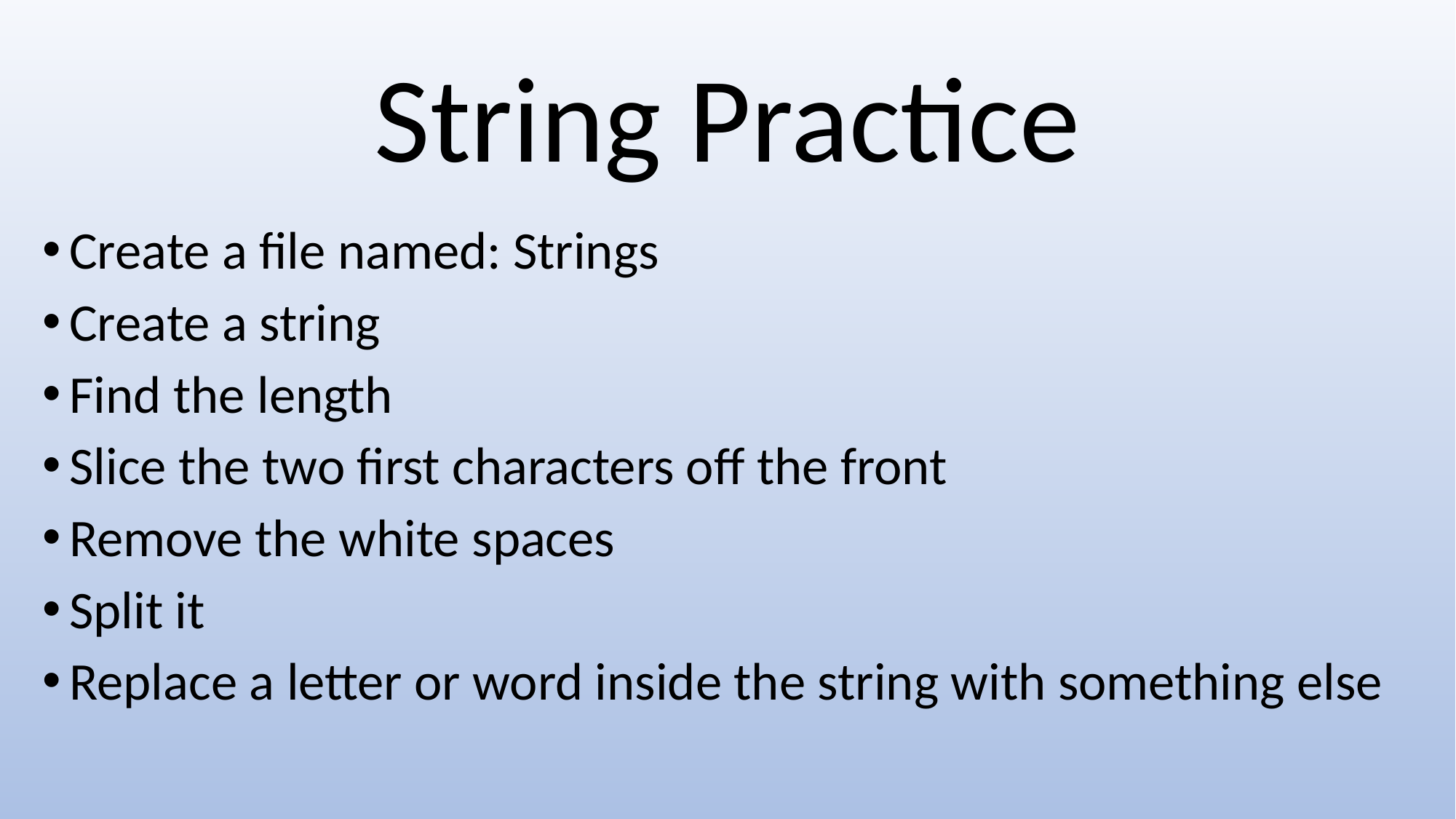

# String Practice
Create a file named: Strings
Create a string
Find the length
Slice the two first characters off the front
Remove the white spaces
Split it
Replace a letter or word inside the string with something else